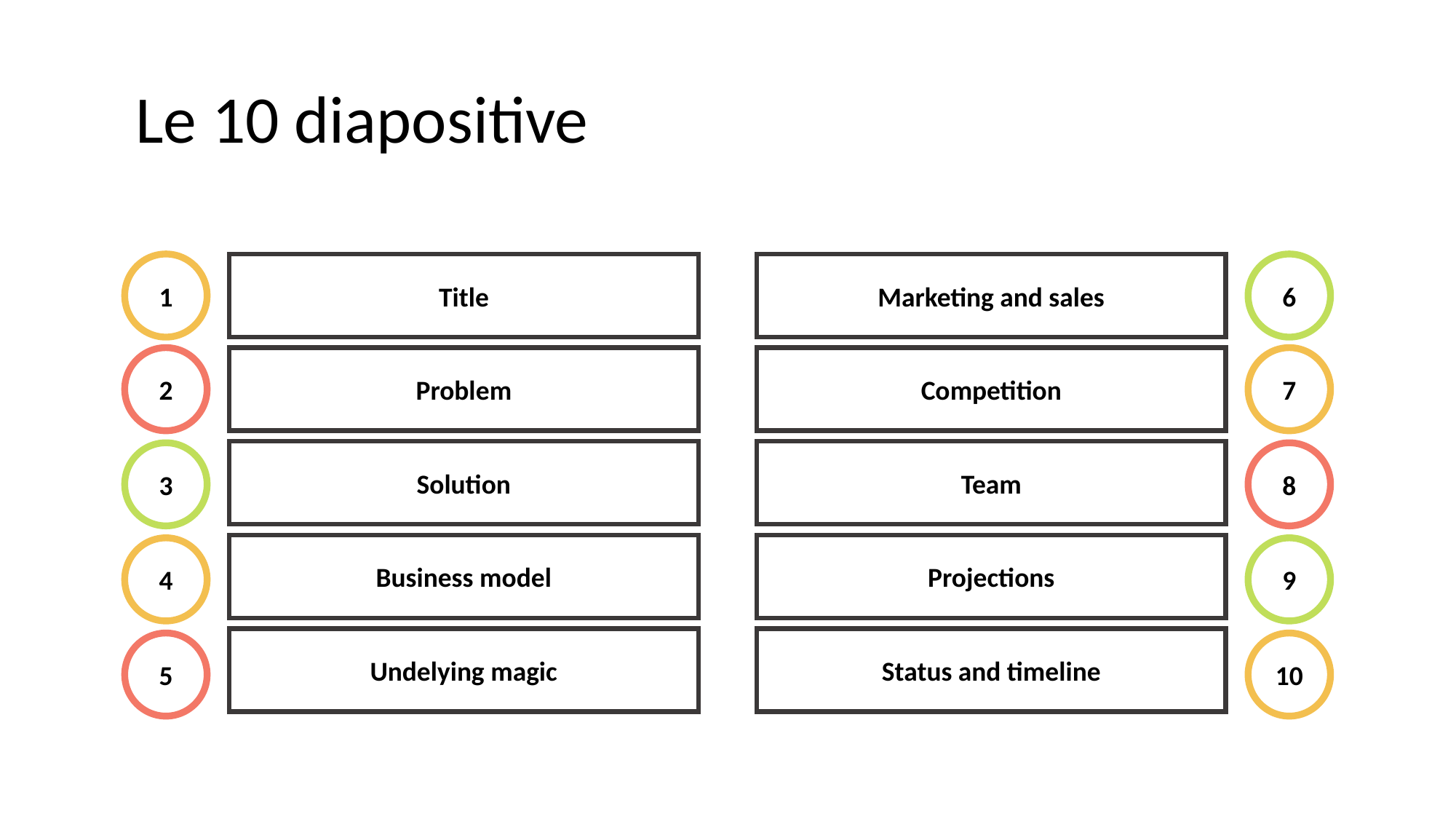

# Le 10 diapositive
1
Title
Marketing and sales
6
2
7
Problem
Competition
Solution
Team
3
8
Business model
Projections
4
9
Undelying magic
Status and timeline
5
10